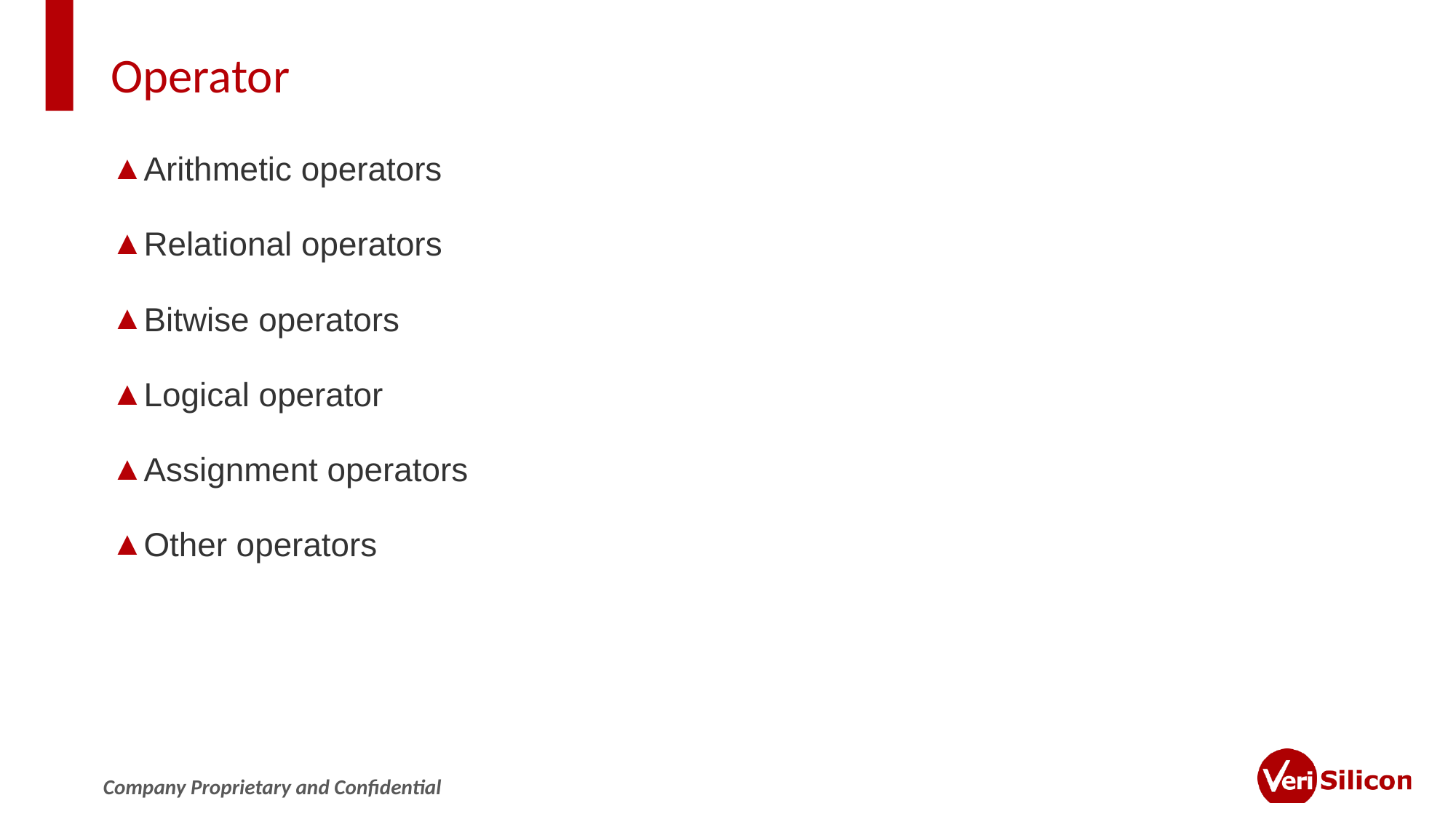

# Operator
Arithmetic operators
Relational operators
Bitwise operators
Logical operator
Assignment operators
Other operators